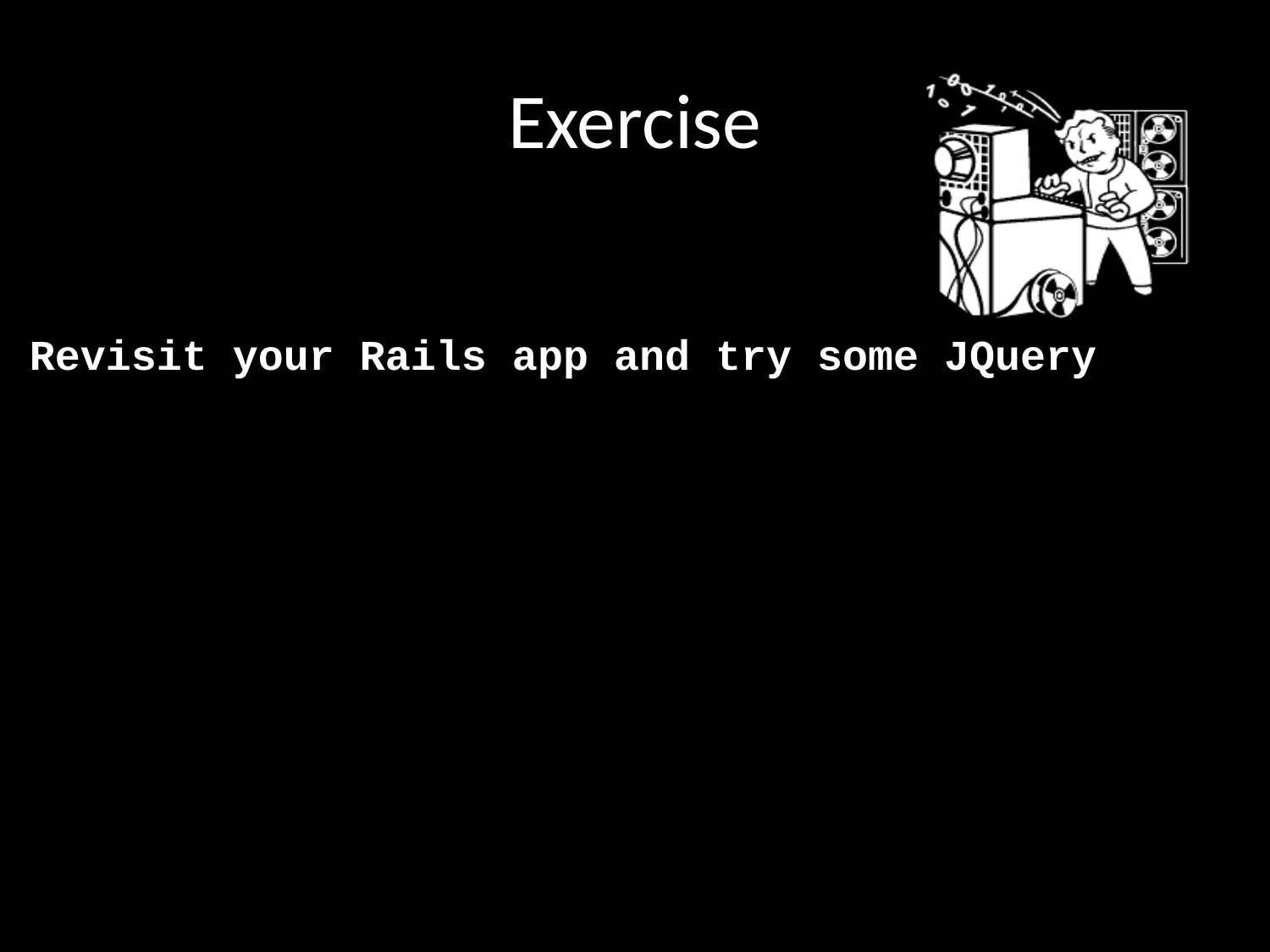

# Exercise

Revisit your Rails app and try some JQuery